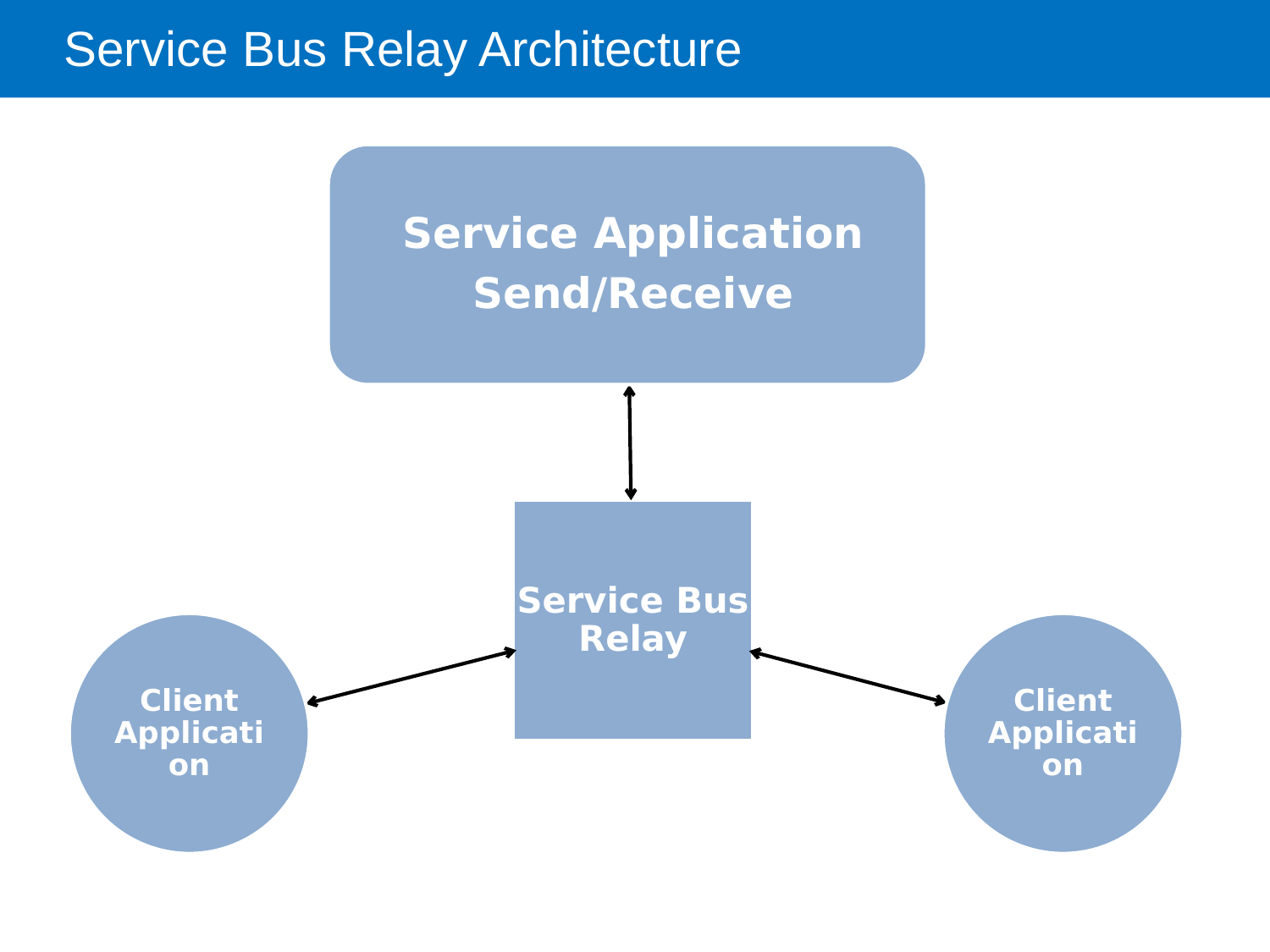

# Service Bus Relay Architecture
Service Bus Relay

Service Application
Send/Receive

Client Application

Client Application